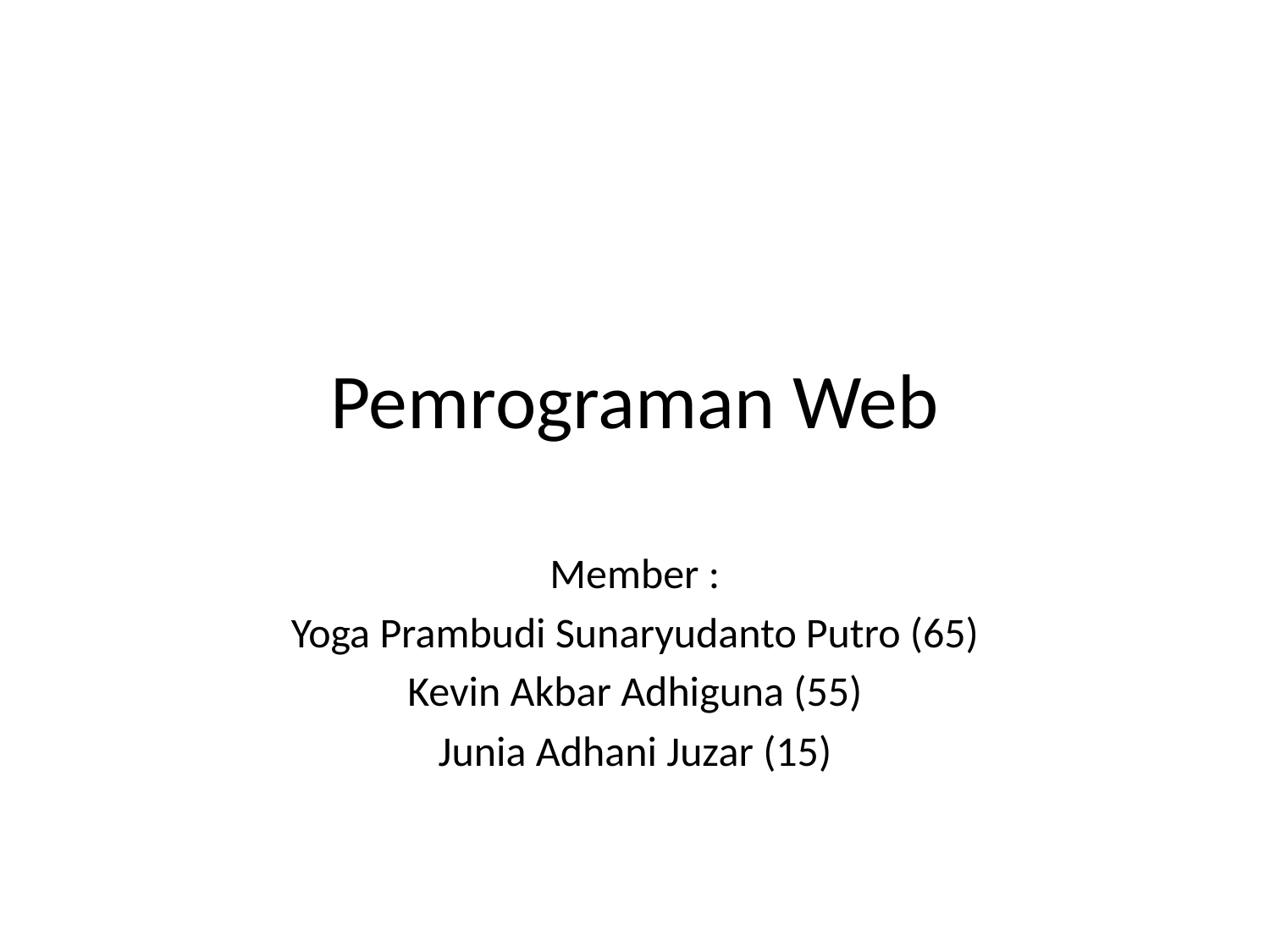

# Pemrograman Web
Member :
Yoga Prambudi Sunaryudanto Putro (65)
Kevin Akbar Adhiguna (55)
Junia Adhani Juzar (15)